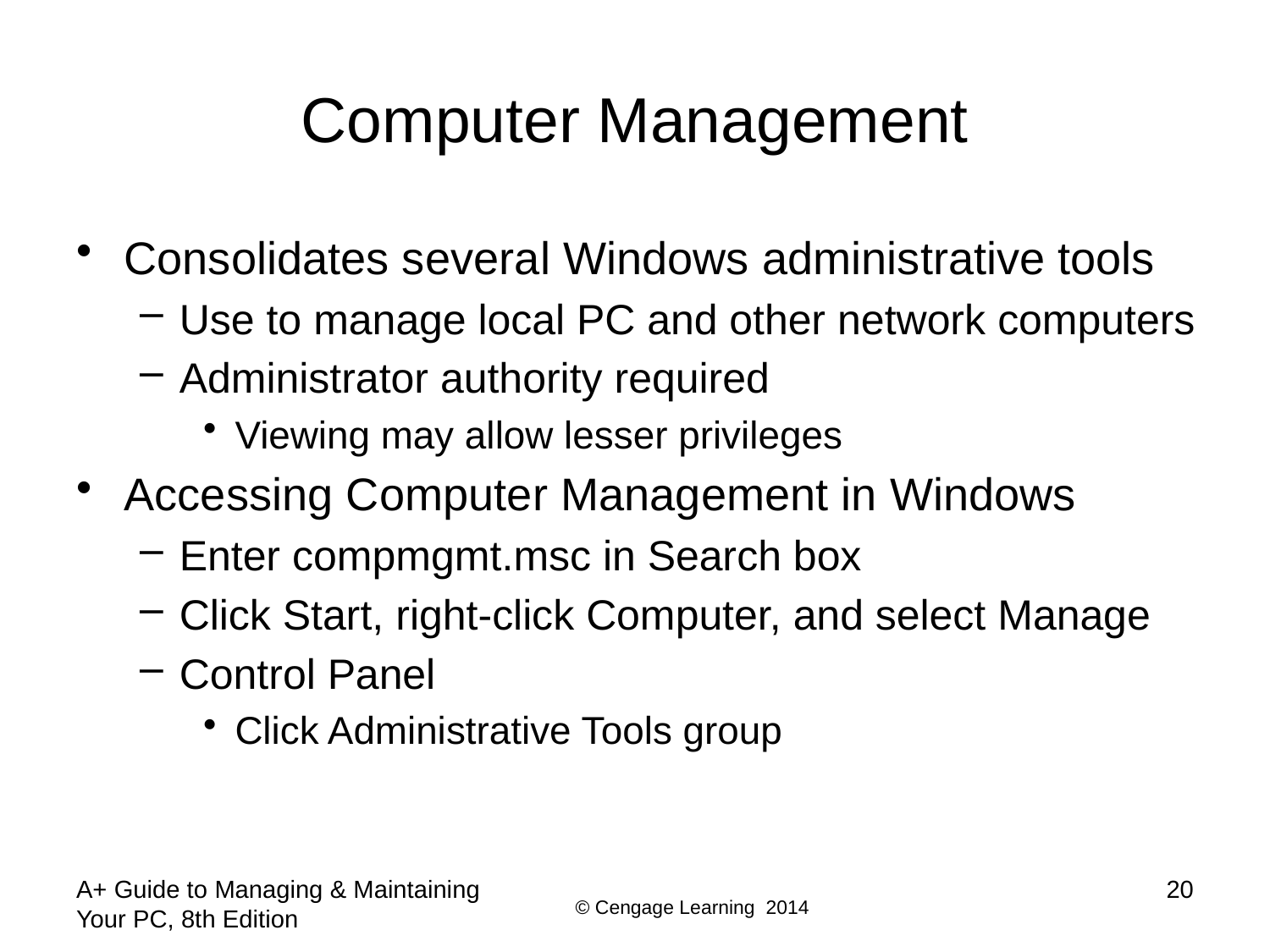

# Computer Management
Consolidates several Windows administrative tools
Use to manage local PC and other network computers
Administrator authority required
Viewing may allow lesser privileges
Accessing Computer Management in Windows
Enter compmgmt.msc in Search box
Click Start, right-click Computer, and select Manage
Control Panel
Click Administrative Tools group
A+ Guide to Managing & Maintaining Your PC, 8th Edition
20